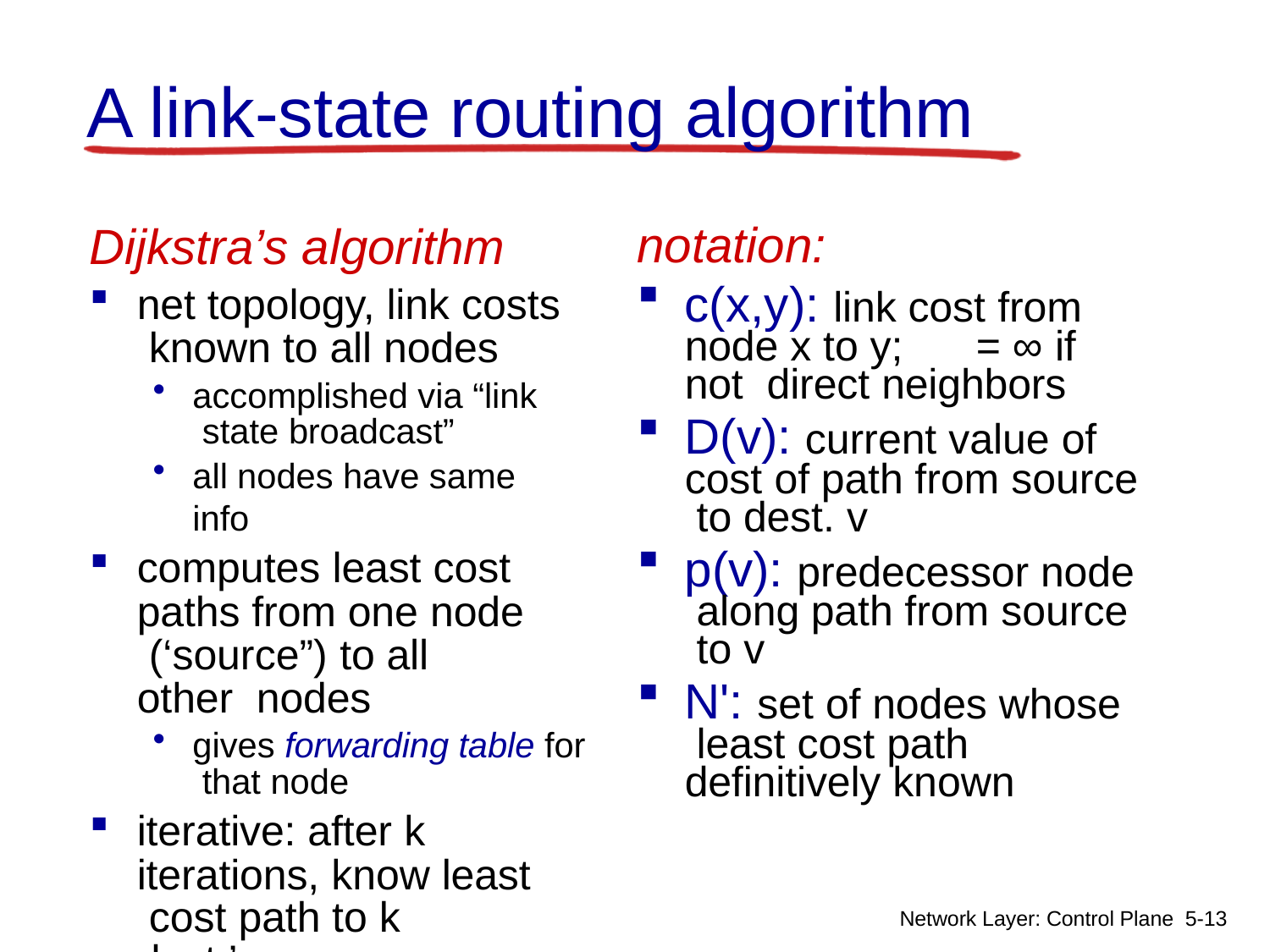

# A link-state routing algorithm

notation:
c(x,y): link cost from  node x to y;	= ∞ if not  direct neighbors
D(v): current value of  cost of path from source  to dest. v
p(v): predecessor node  along path from source  to v
N': set of nodes whose  least cost path  definitively known
Dijkstra’s algorithm
net topology, link costs  known to all nodes
accomplished via “link  state broadcast”
all nodes have same info
computes least cost  paths from one node  (‘source”) to all other  nodes
gives forwarding table for  that node
iterative: after k  iterations, know least  cost path to k dest.’s
Network Layer: Control Plane 5-13